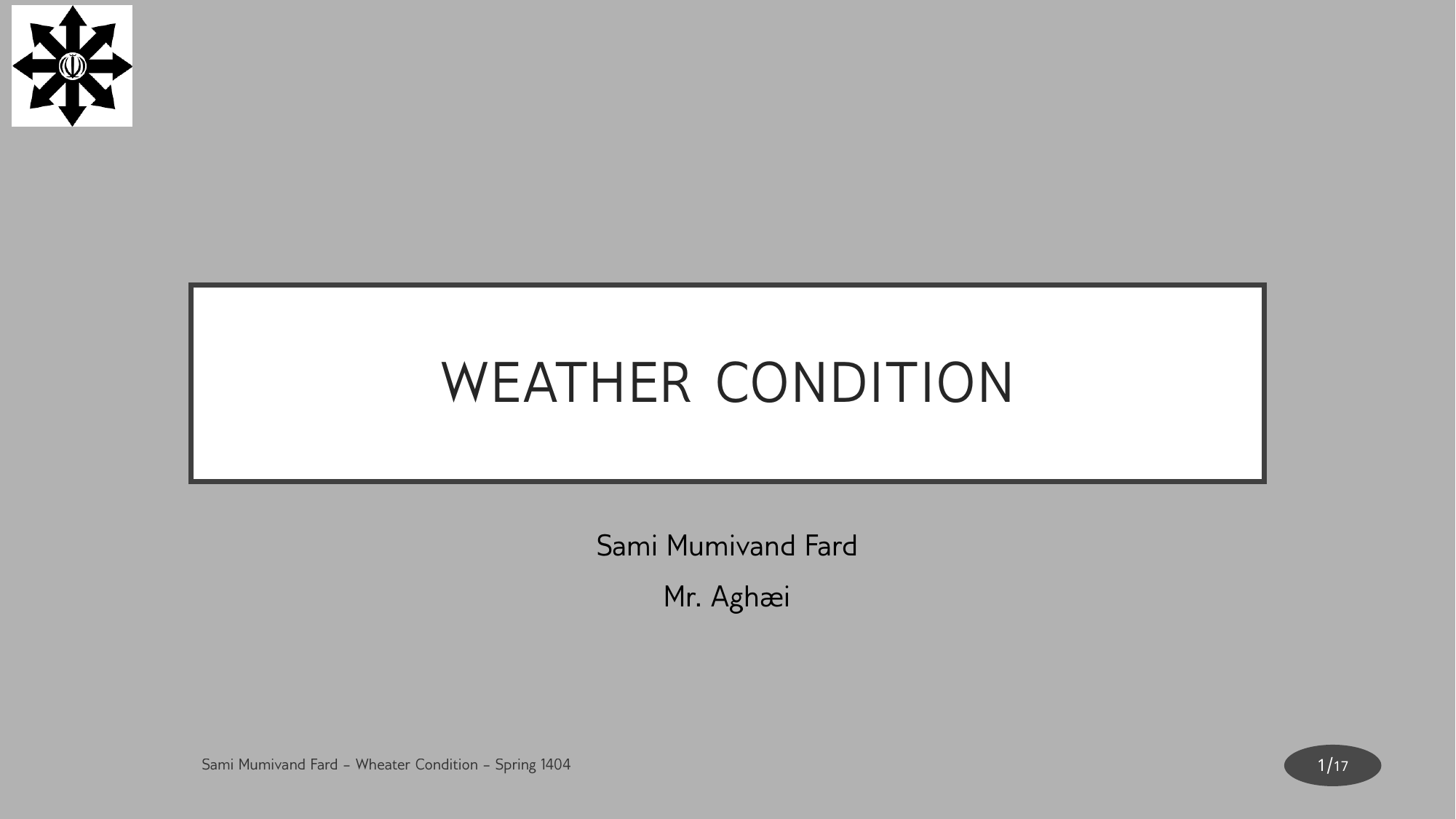

# Weather condition
Sami Mumivand Fard
Mr. Aghaei
Sami Mumivand Fard – Wheater Condition – Spring 1404
17/1